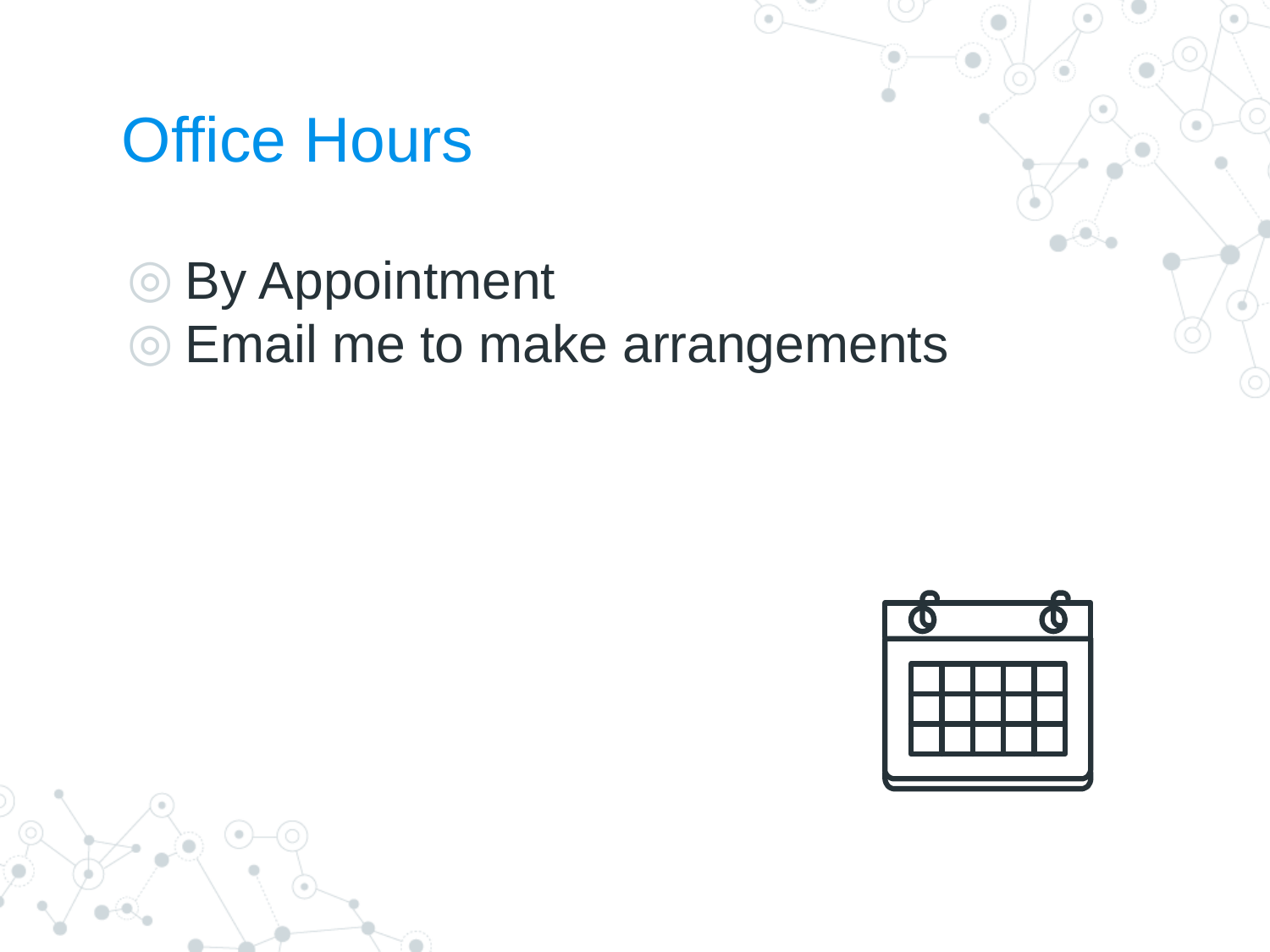

# Office Hours
By Appointment
Email me to make arrangements